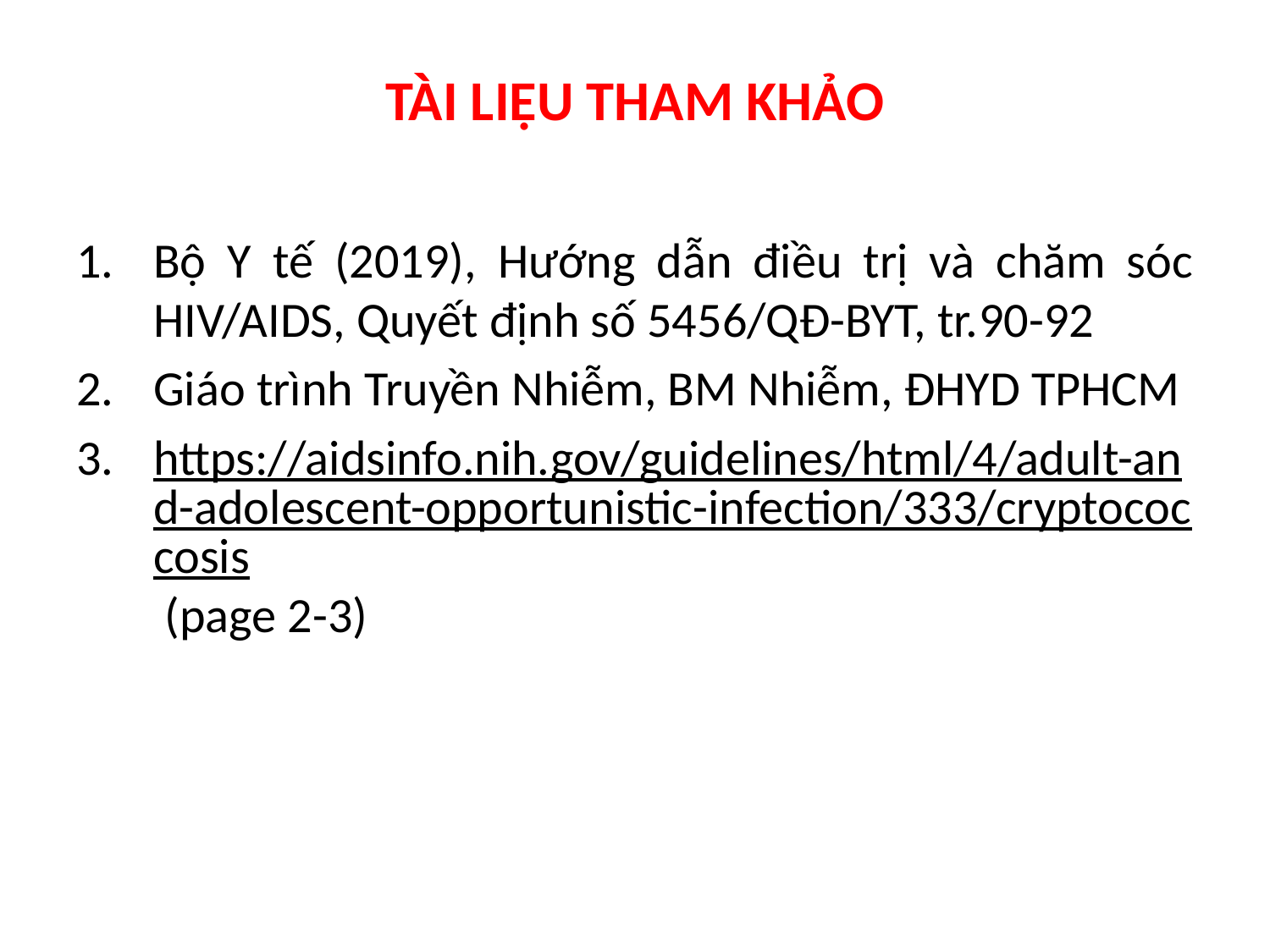

# TÀI LIỆU THAM KHẢO
Bộ Y tế (2019), Hướng dẫn điều trị và chăm sóc HIV/AIDS, Quyết định số 5456/QĐ-BYT, tr.90-92
Giáo trình Truyền Nhiễm, BM Nhiễm, ĐHYD TPHCM
https://aidsinfo.nih.gov/guidelines/html/4/adult-and-adolescent-opportunistic-infection/333/cryptococcosis (page 2-3)